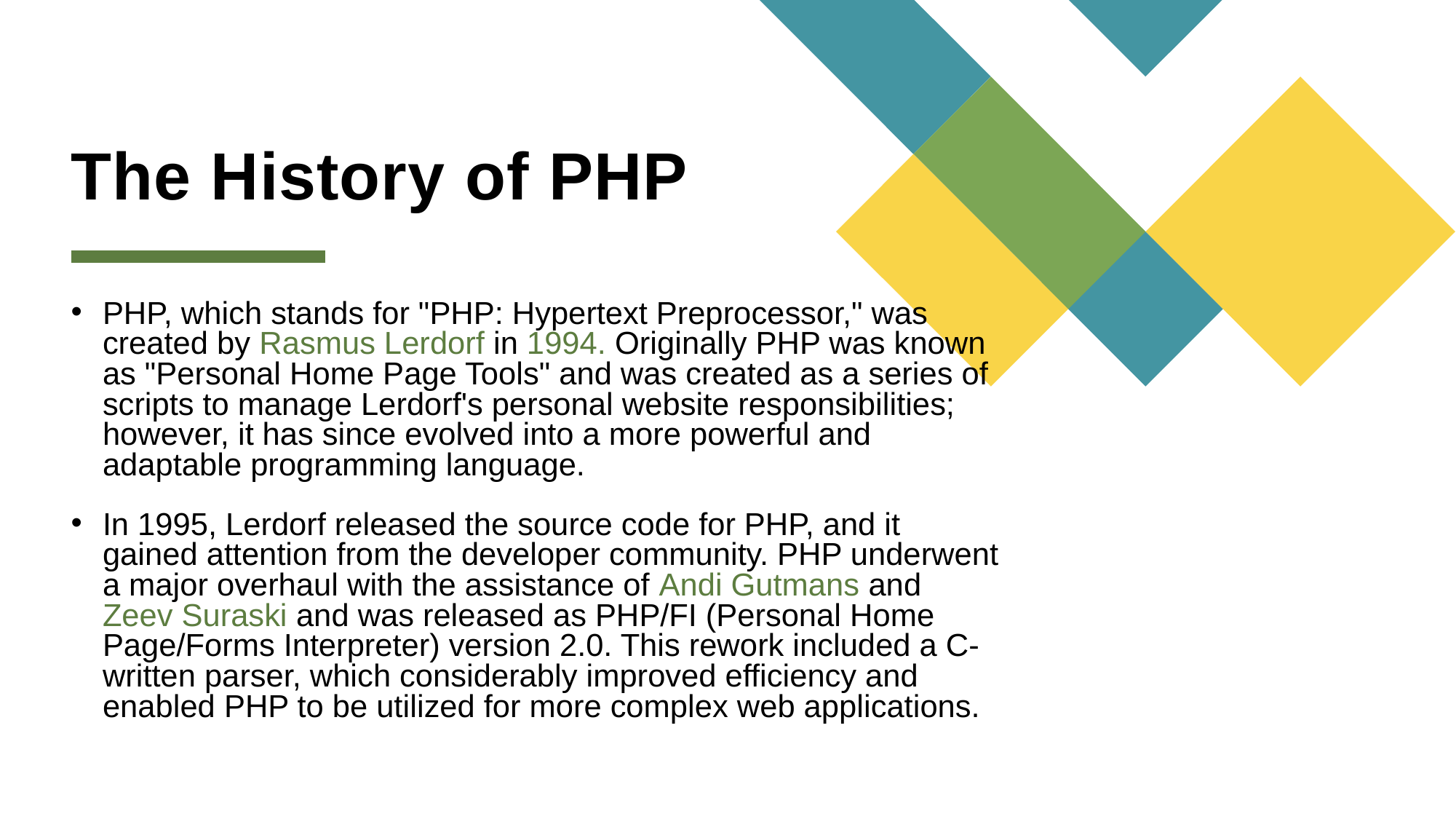

# The History of PHP
PHP, which stands for "PHP: Hypertext Preprocessor," was created by Rasmus Lerdorf in 1994. Originally PHP was known as "Personal Home Page Tools" and was created as a series of scripts to manage Lerdorf's personal website responsibilities; however, it has since evolved into a more powerful and adaptable programming language.
In 1995, Lerdorf released the source code for PHP, and it gained attention from the developer community. PHP underwent a major overhaul with the assistance of Andi Gutmans and Zeev Suraski and was released as PHP/FI (Personal Home Page/Forms Interpreter) version 2.0. This rework included a C-written parser, which considerably improved efficiency and enabled PHP to be utilized for more complex web applications.